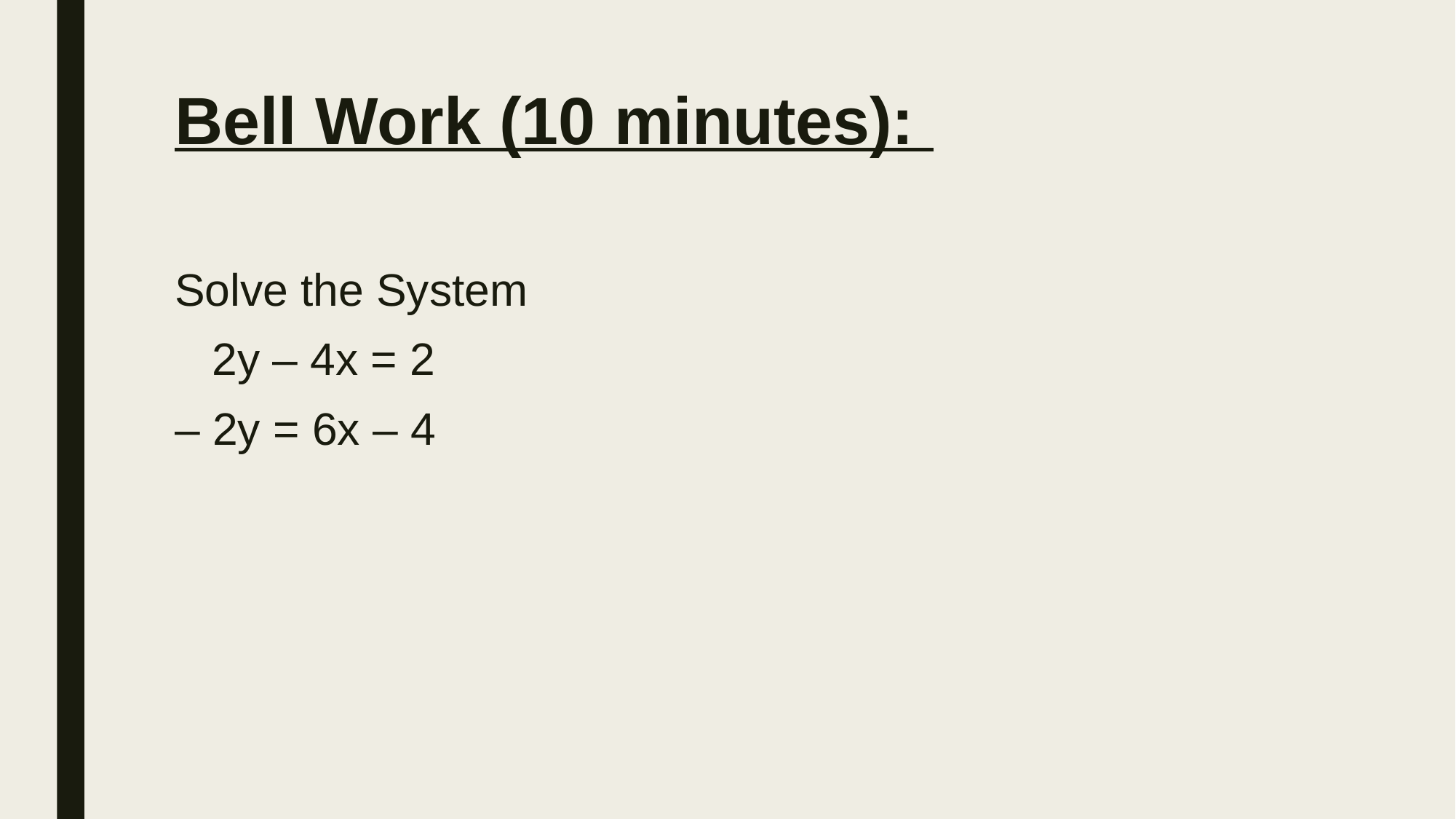

# Bell Work (10 minutes):
Solve the System
   2y – 4x = 2
– 2y = 6x – 4